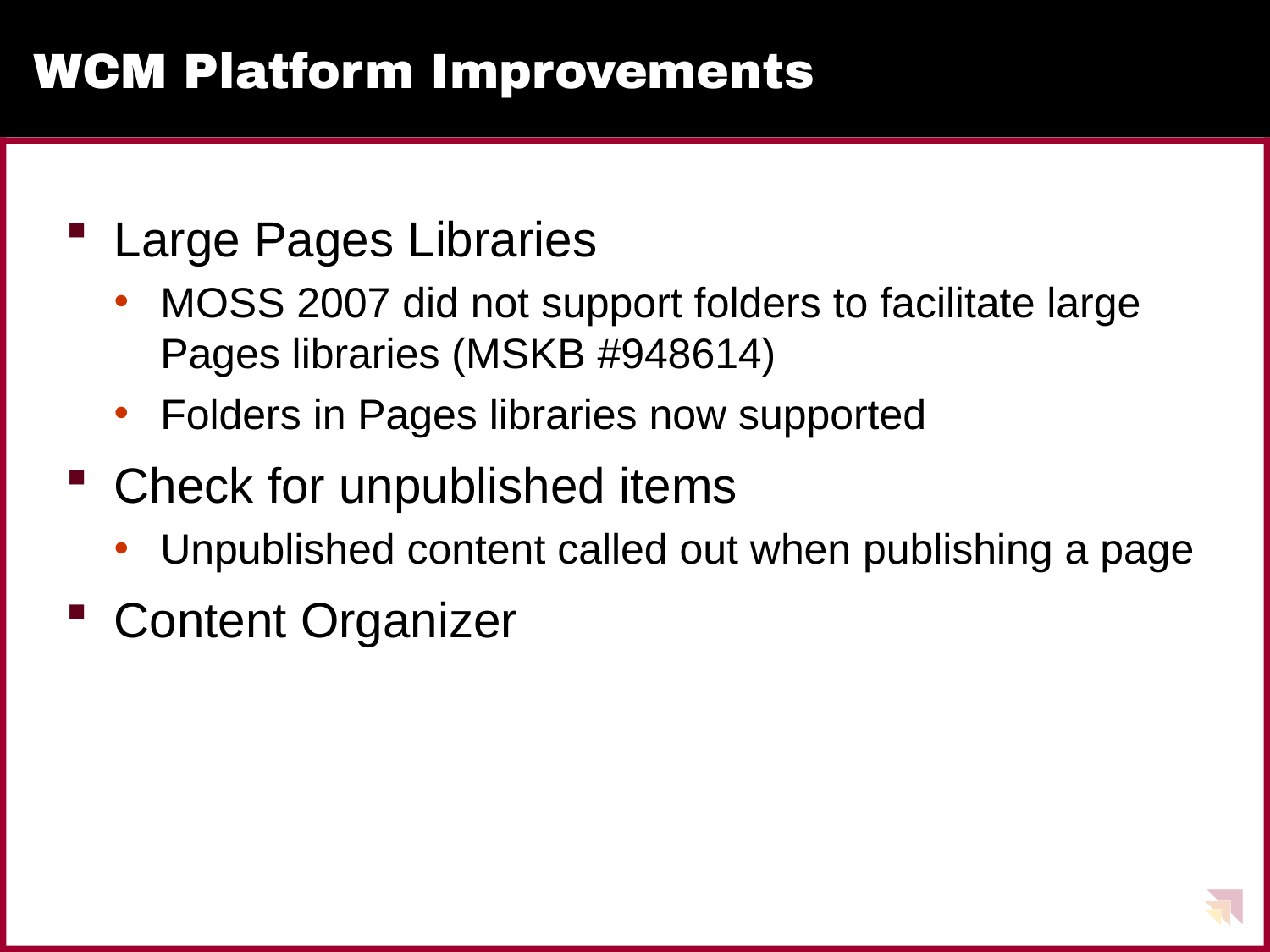

# WCM Platform Improvements
Large Pages Libraries
MOSS 2007 did not support folders to facilitate large Pages libraries (MSKB #948614)
Folders in Pages libraries now supported
Check for unpublished items
Unpublished content called out when publishing a page
Content Organizer